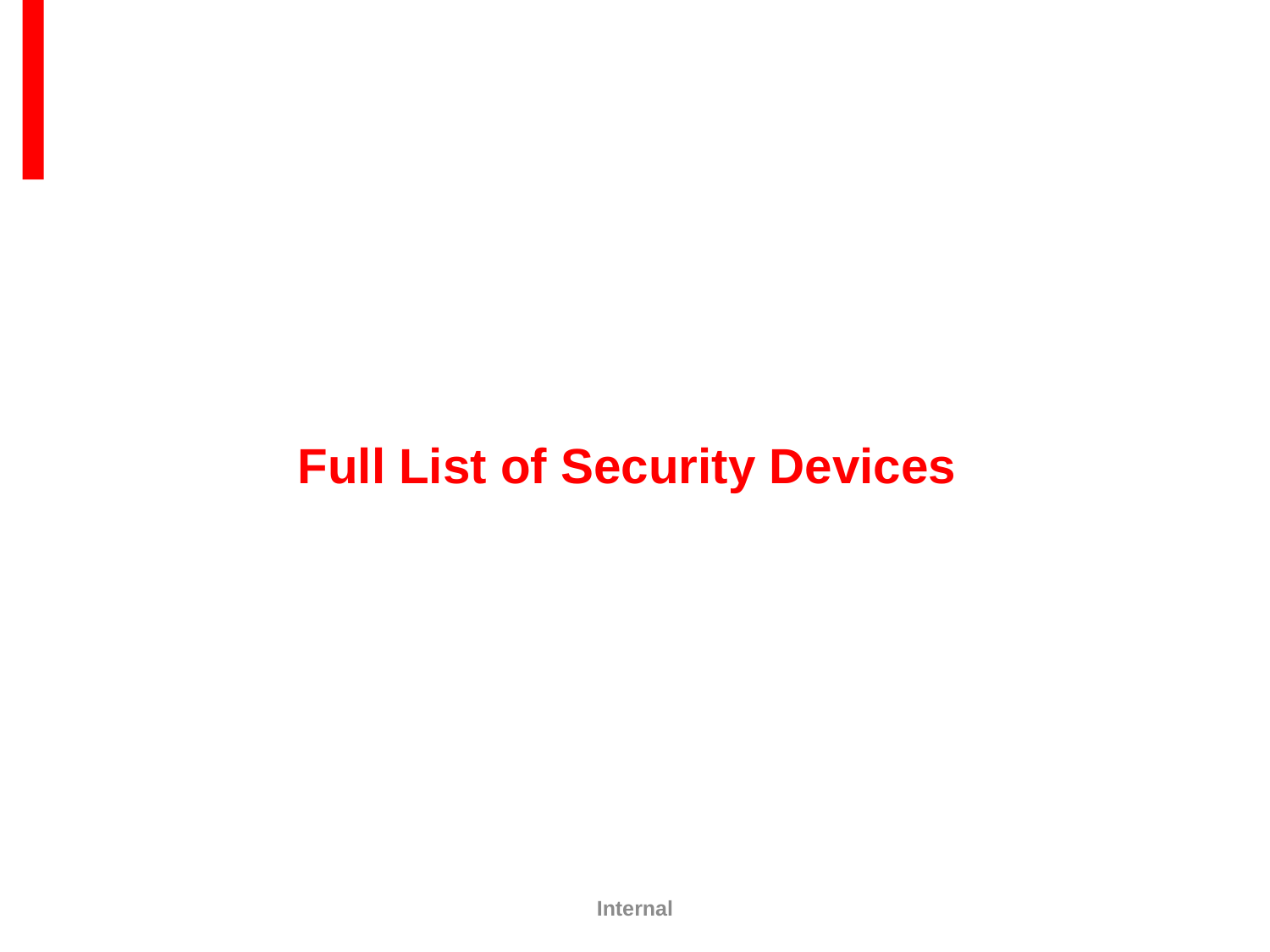

# Full List of Security Devices
Internal